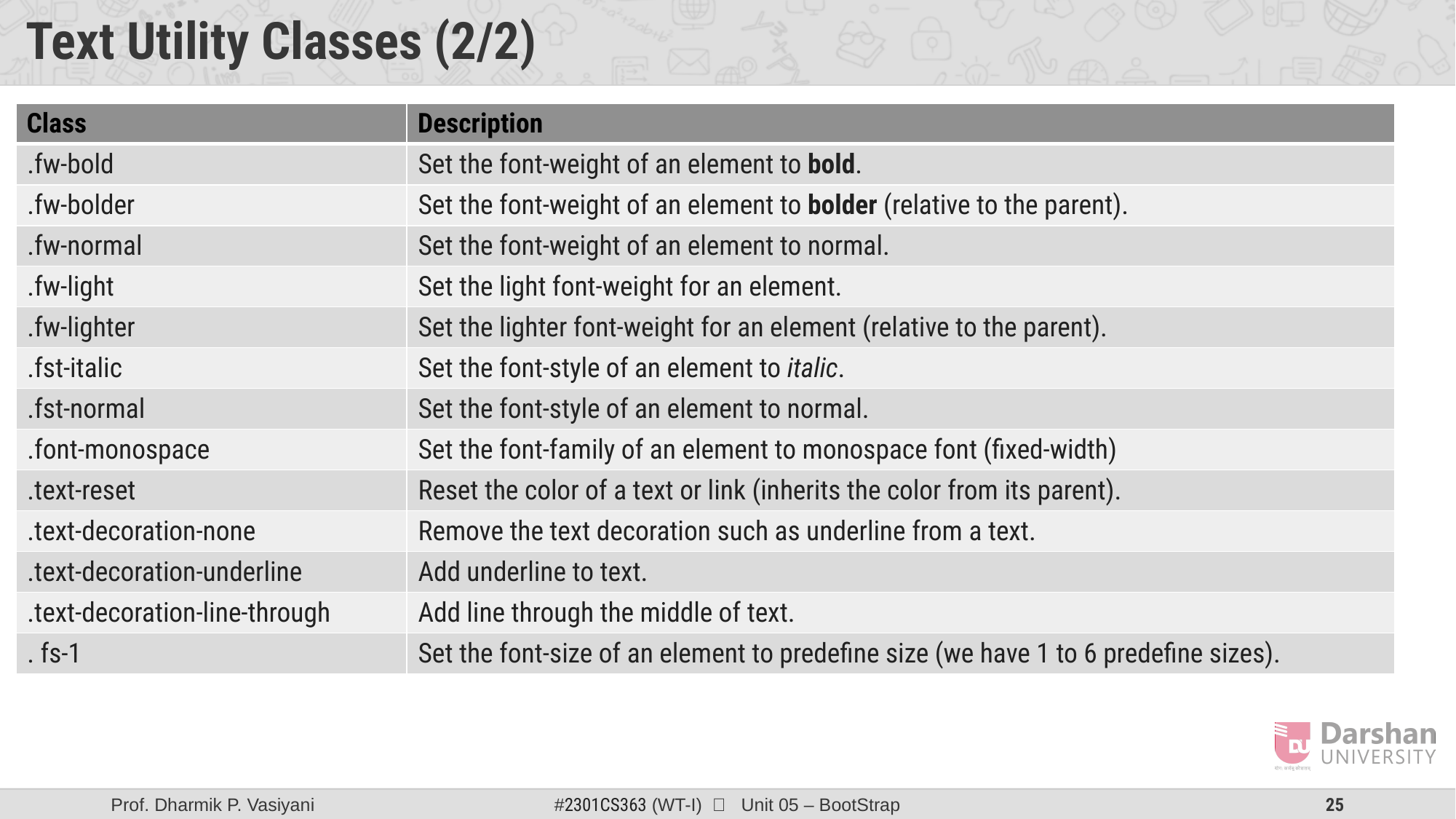

# Text Utility Classes (2/2)
| Class | Description |
| --- | --- |
| .fw-bold | Set the font-weight of an element to bold. |
| .fw-bolder | Set the font-weight of an element to bolder (relative to the parent). |
| .fw-normal | Set the font-weight of an element to normal. |
| .fw-light | Set the light font-weight for an element. |
| .fw-lighter | Set the lighter font-weight for an element (relative to the parent). |
| .fst-italic | Set the font-style of an element to italic. |
| .fst-normal | Set the font-style of an element to normal. |
| .font-monospace | Set the font-family of an element to monospace font (fixed-width) |
| .text-reset | Reset the color of a text or link (inherits the color from its parent). |
| .text-decoration-none | Remove the text decoration such as underline from a text. |
| .text-decoration-underline | Add underline to text. |
| .text-decoration-line-through | Add line through the middle of text. |
| . fs-1 | Set the font-size of an element to predefine size (we have 1 to 6 predefine sizes). |